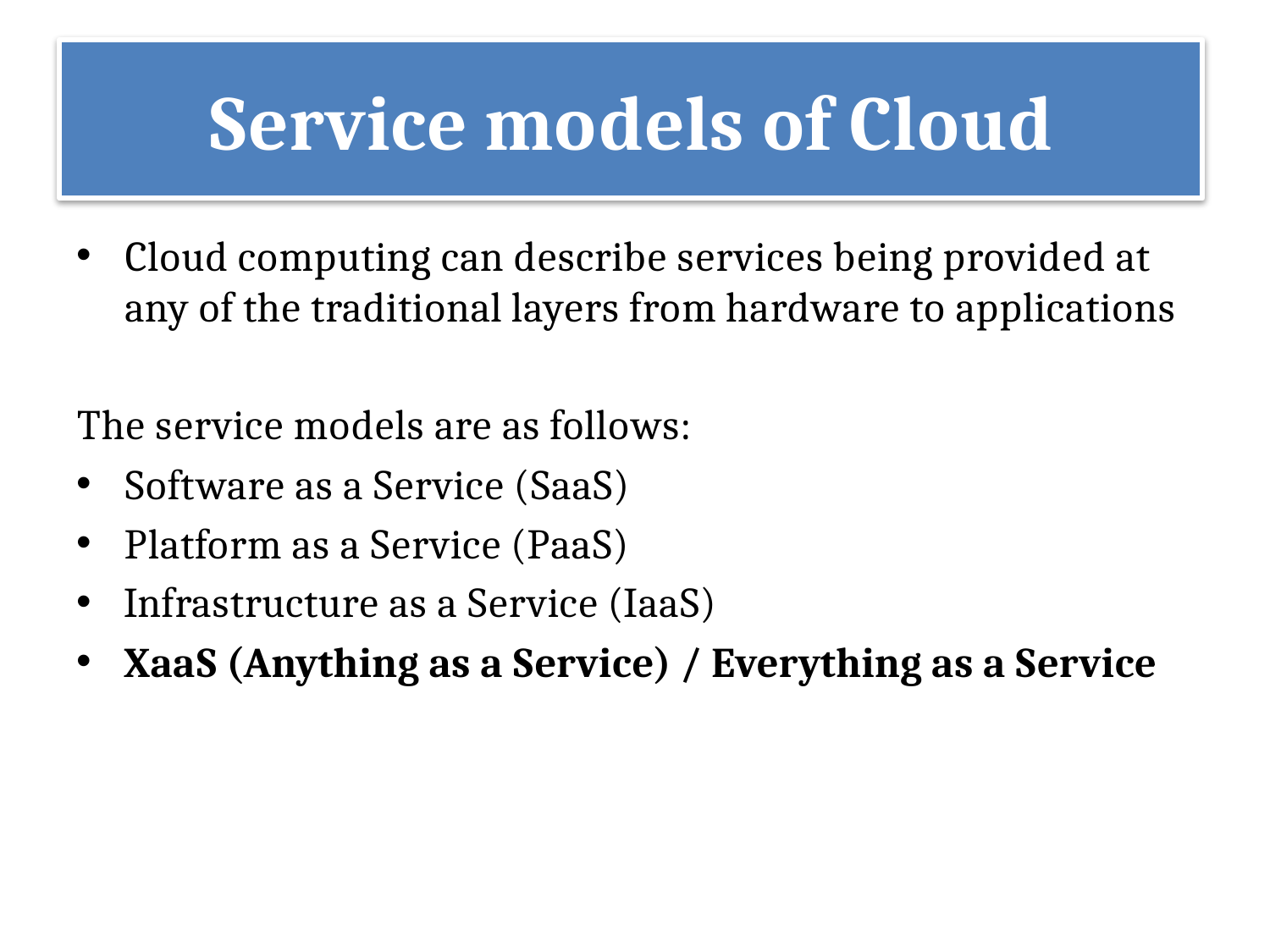

# Service models of Cloud
Cloud computing can describe services being provided at any of the traditional layers from hardware to applications

The service models are as follows:
Software as a Service (SaaS)
Platform as a Service (PaaS)
Infrastructure as a Service (IaaS)
XaaS (Anything as a Service) / Everything as a Service